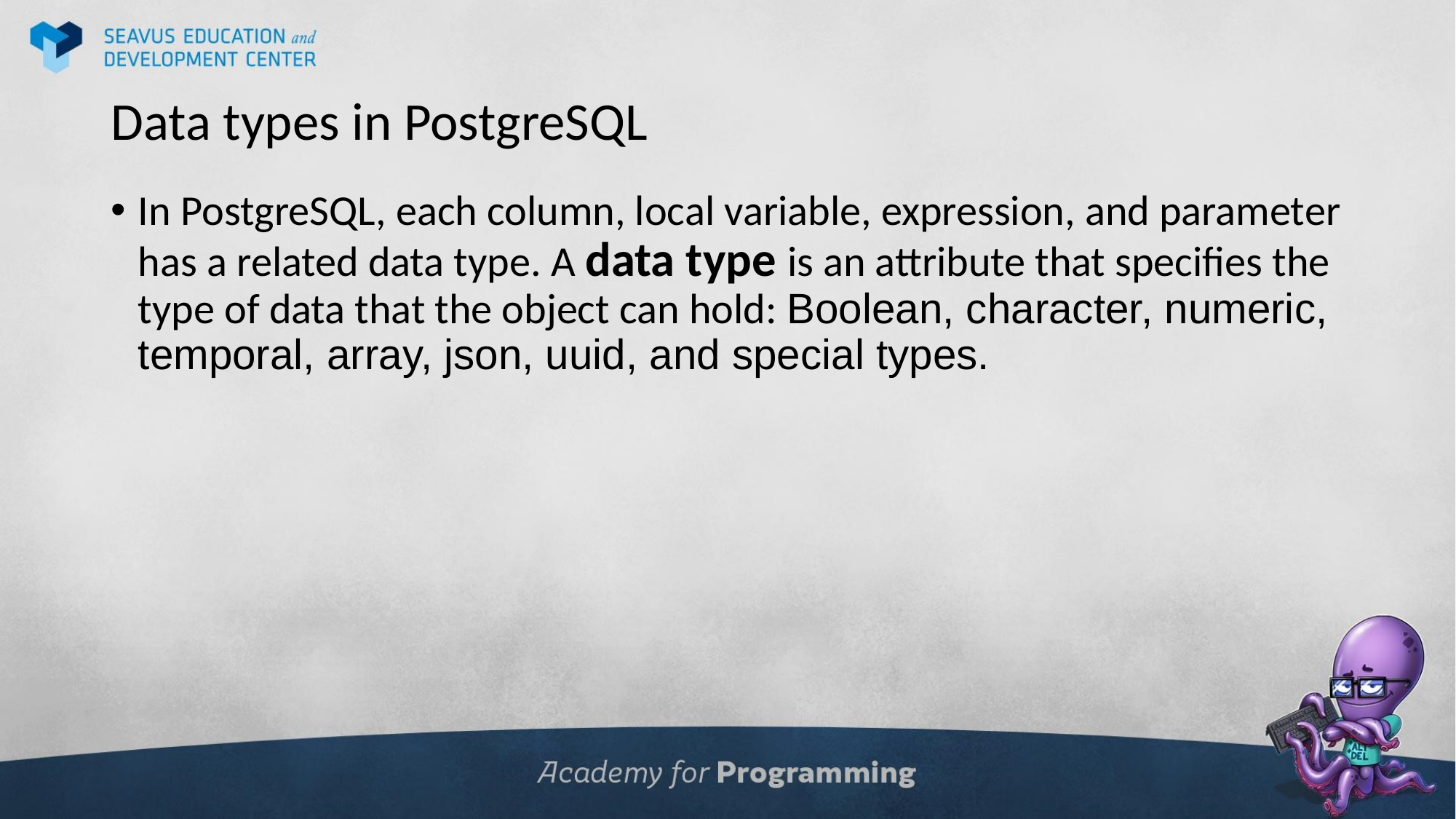

# Data types in PostgreSQL
In PostgreSQL, each column, local variable, expression, and parameter has a related data type. A data type is an attribute that specifies the type of data that the object can hold: Boolean, character, numeric, temporal, array, json, uuid, and special types.